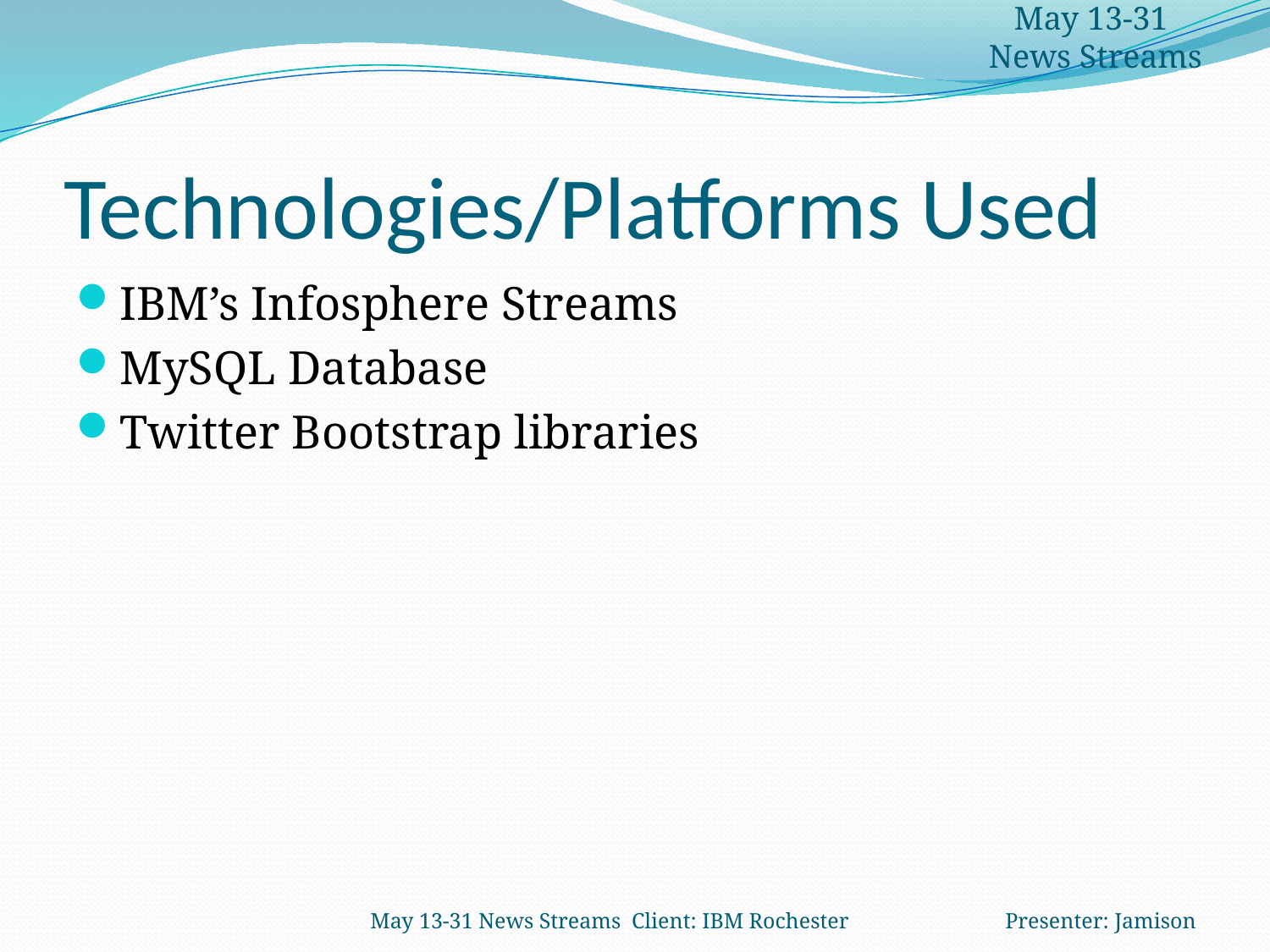

May 13-31
News Streams
# Technologies/Platforms Used
IBM’s Infosphere Streams
MySQL Database
Twitter Bootstrap libraries

May 13-31 News Streams  Client: IBM Rochester 		Presenter: Jamison